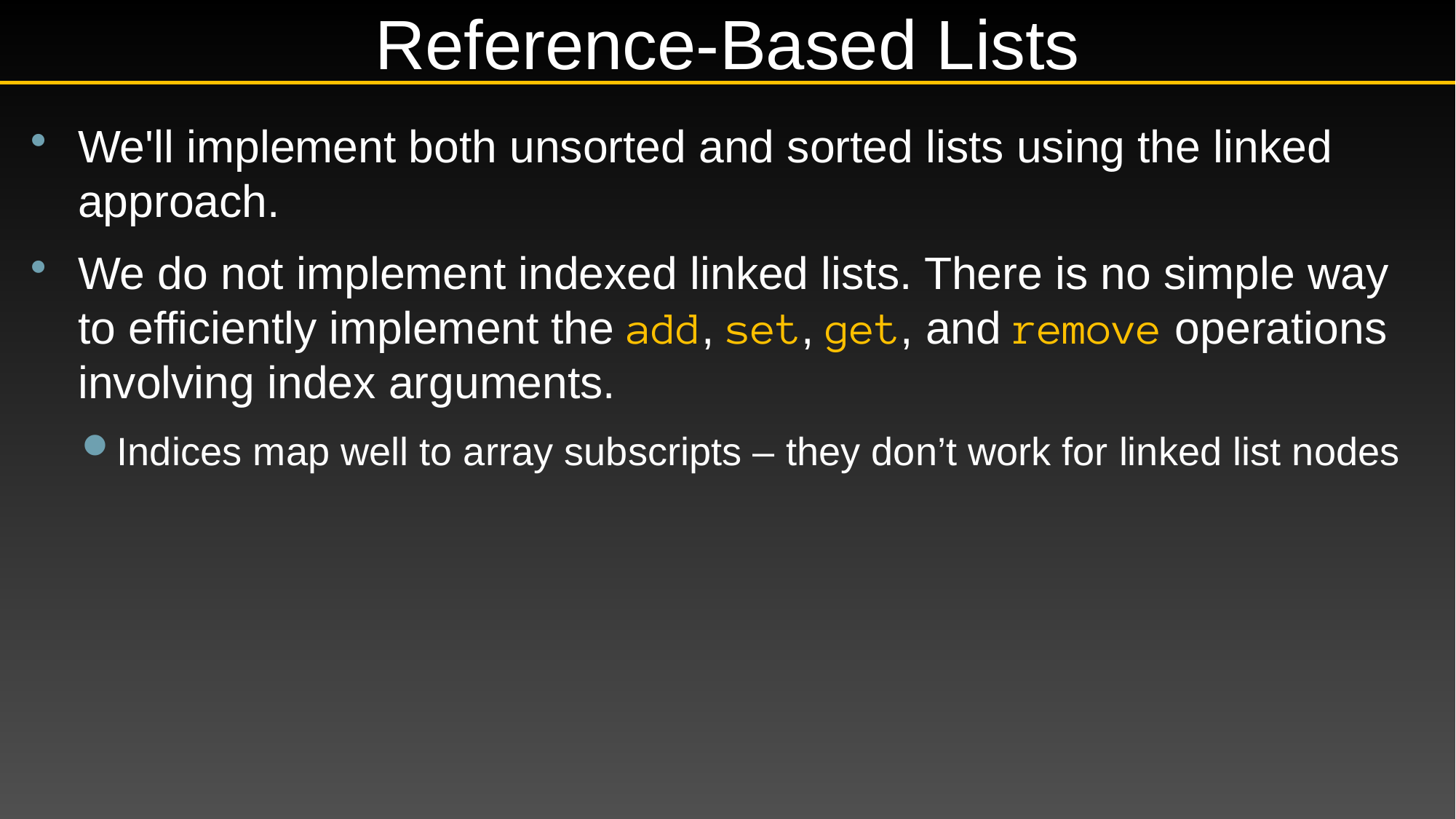

Reference-Based Lists
We'll implement both unsorted and sorted lists using the linked approach.
We do not implement indexed linked lists. There is no simple way to efficiently implement the add, set, get, and remove operations involving index arguments.
Indices map well to array subscripts – they don’t work for linked list nodes